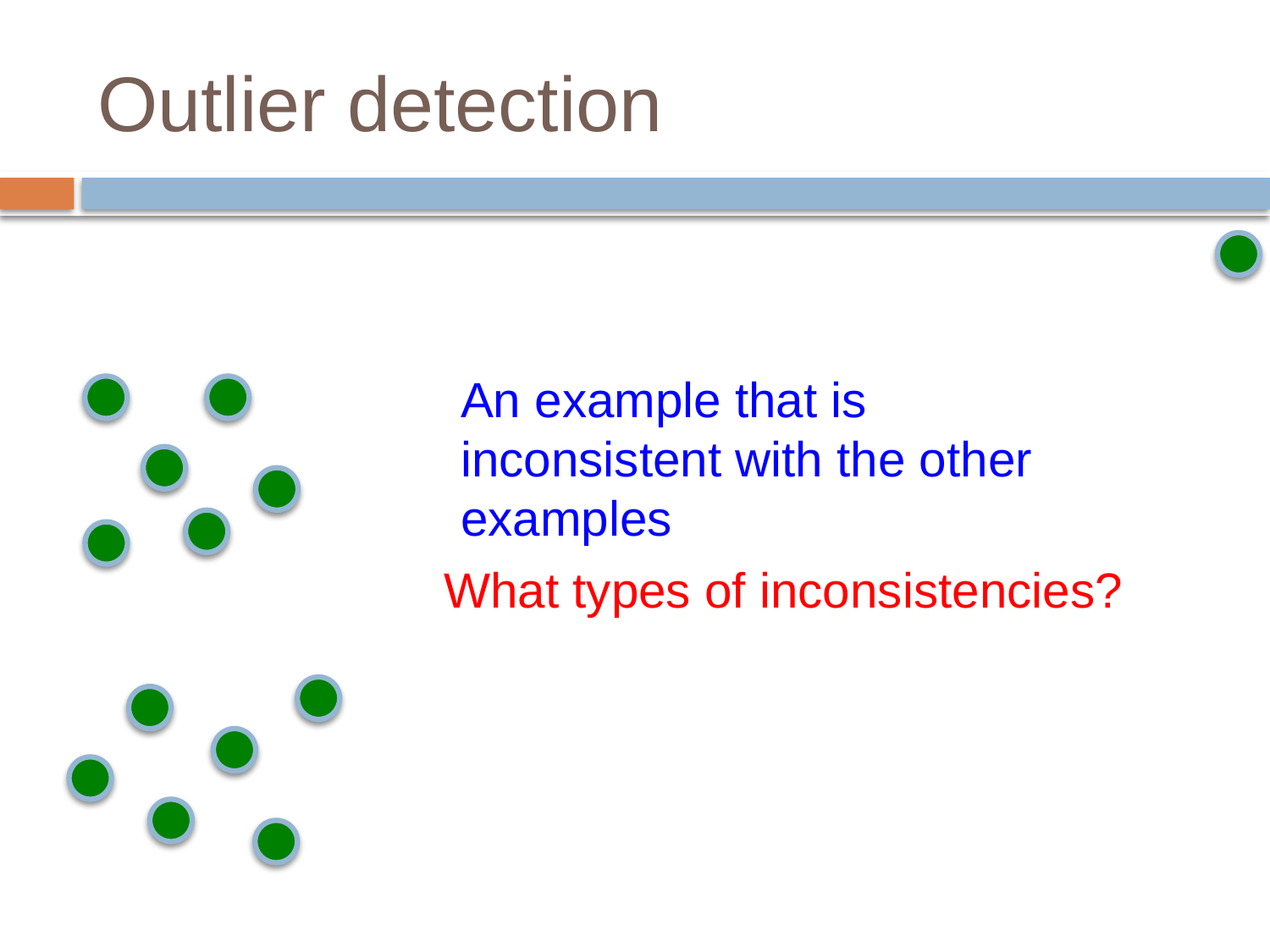

# Outlier detection

An example that is inconsistent with the other examples

What types of inconsistencies?